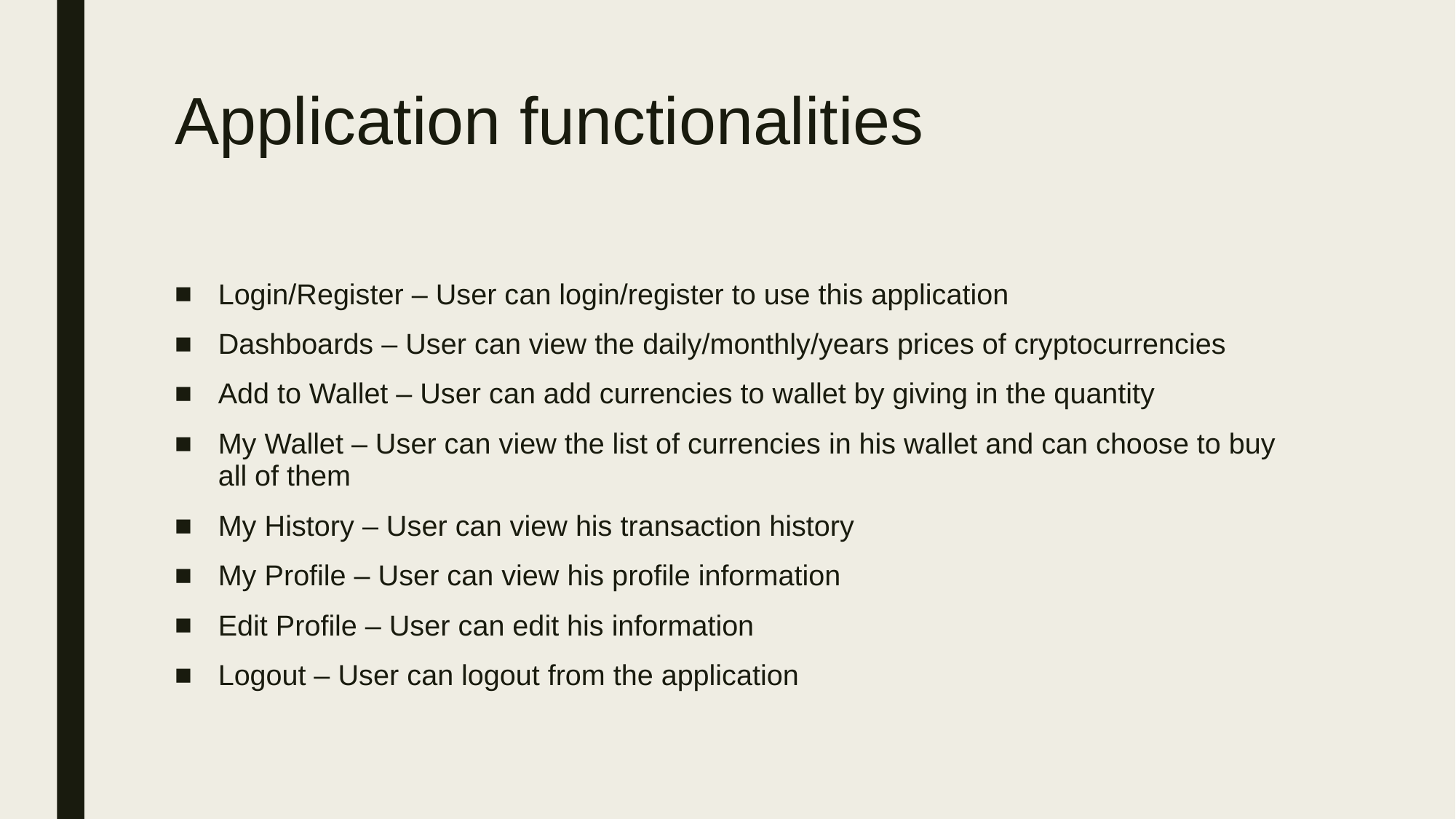

# Application functionalities
Login/Register – User can login/register to use this application
Dashboards – User can view the daily/monthly/years prices of cryptocurrencies
Add to Wallet – User can add currencies to wallet by giving in the quantity
My Wallet – User can view the list of currencies in his wallet and can choose to buy all of them
My History – User can view his transaction history
My Profile – User can view his profile information
Edit Profile – User can edit his information
Logout – User can logout from the application